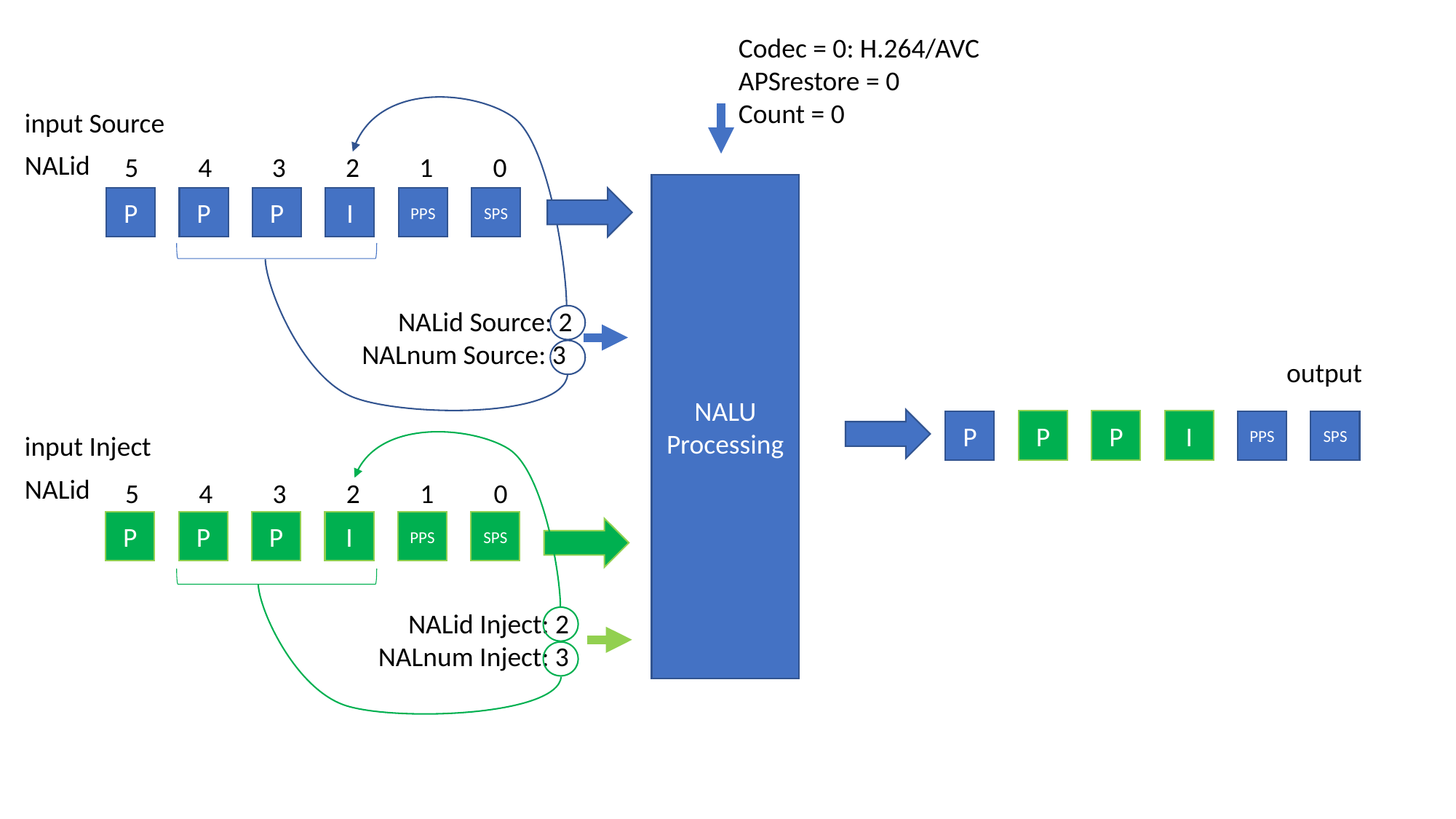

Codec = 0: H.264/AVC
APSrestore = 0
Count = 0

input Source
NALid
5
4
3
2
1
0

NALU Processing

SPS
PPS
P
I
P
P

NALid Source: 2
NALnum Source: 3

output

P
I
P
SPS
PPS
P
input Inject

NALid
5
4
3
2
1
0

SPS
PPS
P
I
P
P

NALid Inject: 2
NALnum Inject: 3